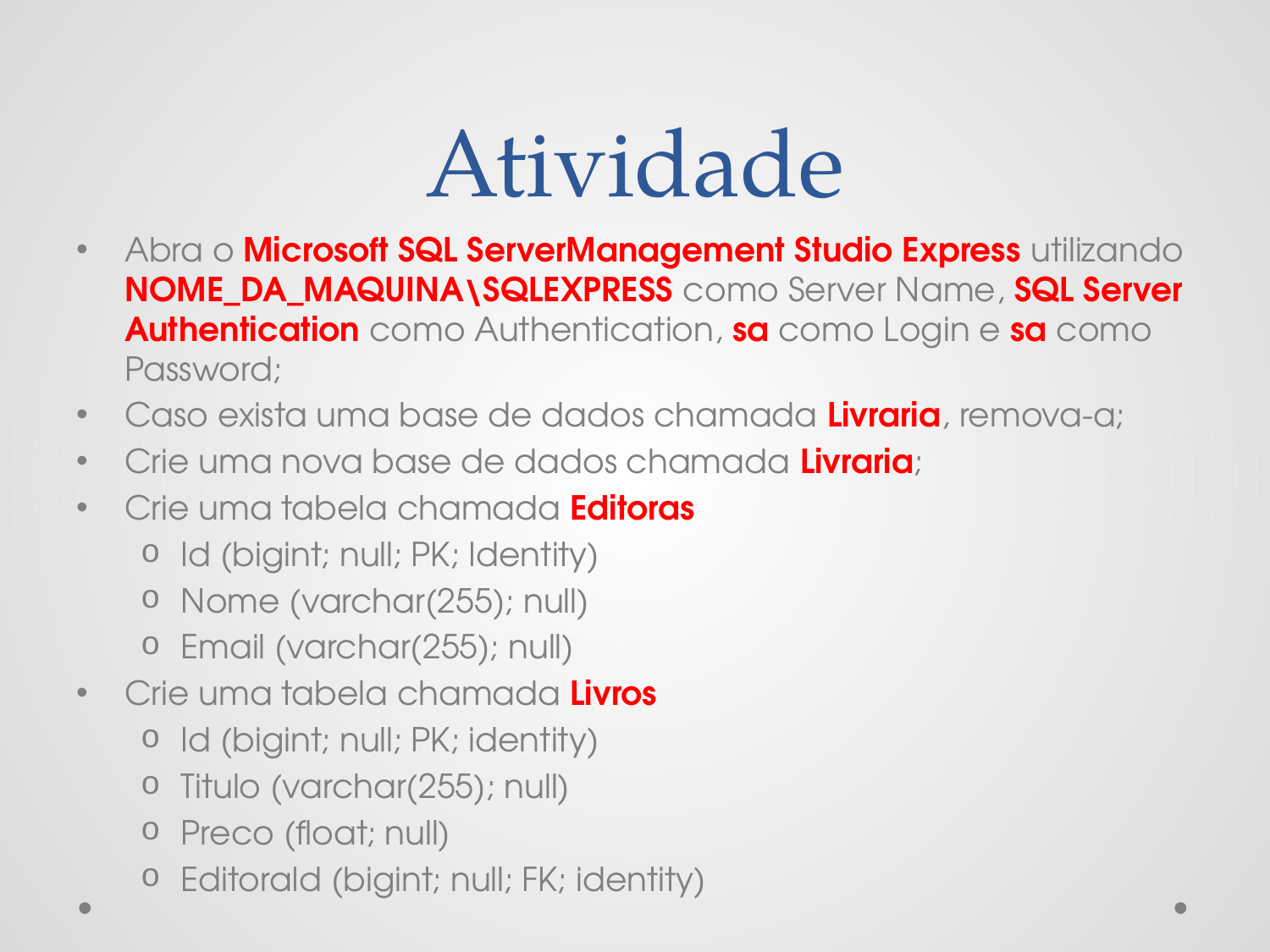

# Atividade
Abra o Microsoft SQL ServerManagement Studio Express utilizando NOME_DA_MAQUINA\SQLEXPRESS como Server Name, SQL Server Authentication como Authentication, sa como Login e sa como Password;
Caso exista uma base de dados chamada Livraria, remova-a;
Crie uma nova base de dados chamada Livraria;
Crie uma tabela chamada Editoras
Id (bigint; null; PK; Identity)
Nome (varchar(255); null)
Email (varchar(255); null)
Crie uma tabela chamada Livros
Id (bigint; null; PK; identity)
Titulo (varchar(255); null)
Preco (float; null)
EditoraId (bigint; null; FK; identity)